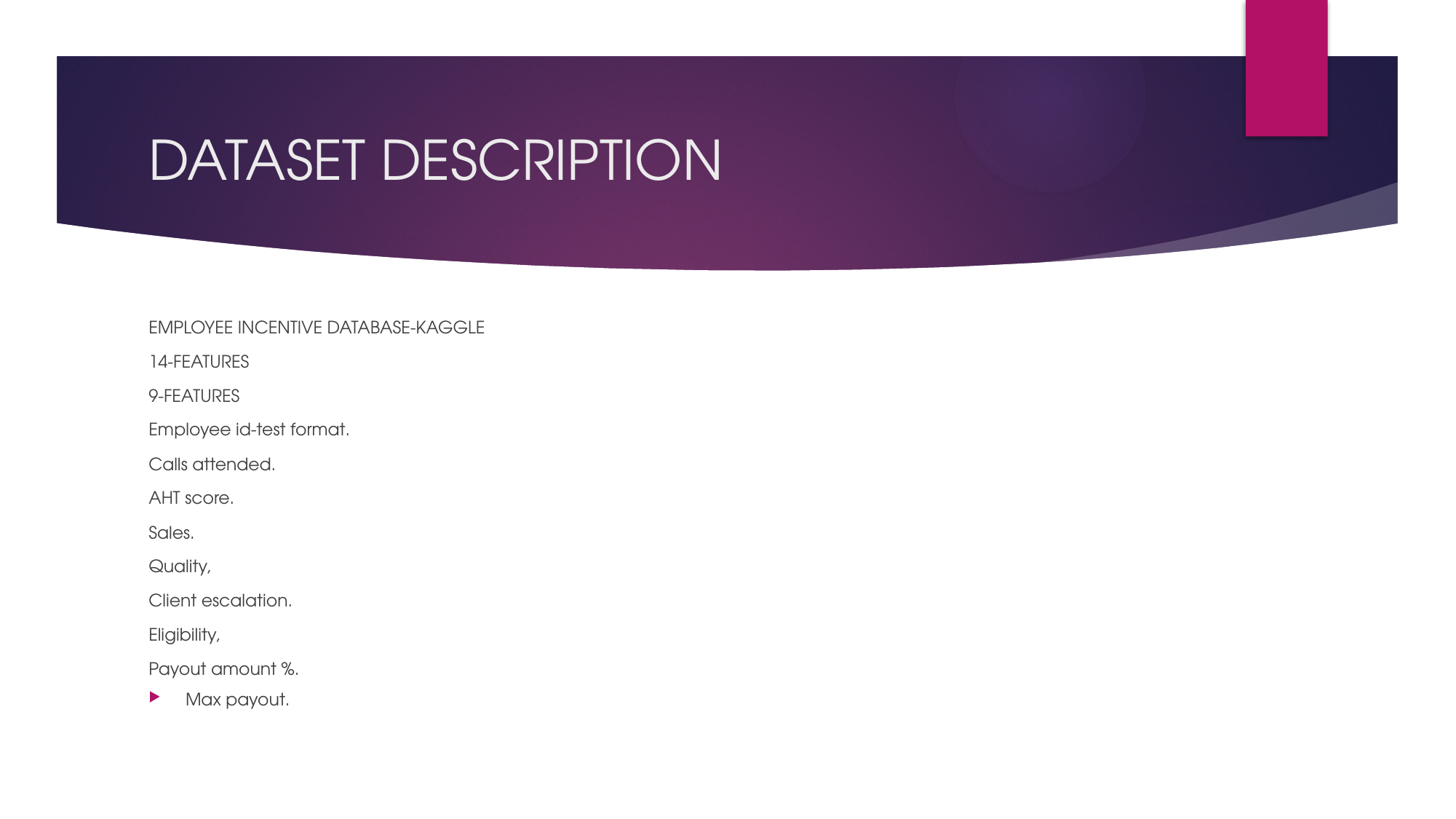

# DATASET DESCRIPTION
EMPLOYEE INCENTIVE DATABASE-KAGGLE
14-FEATURES
9-FEATURES
Employee id-test format.
Calls attended.
AHT score.
Sales.
Quality,
Client escalation.
Eligibility,
Payout amount %.
Max payout.